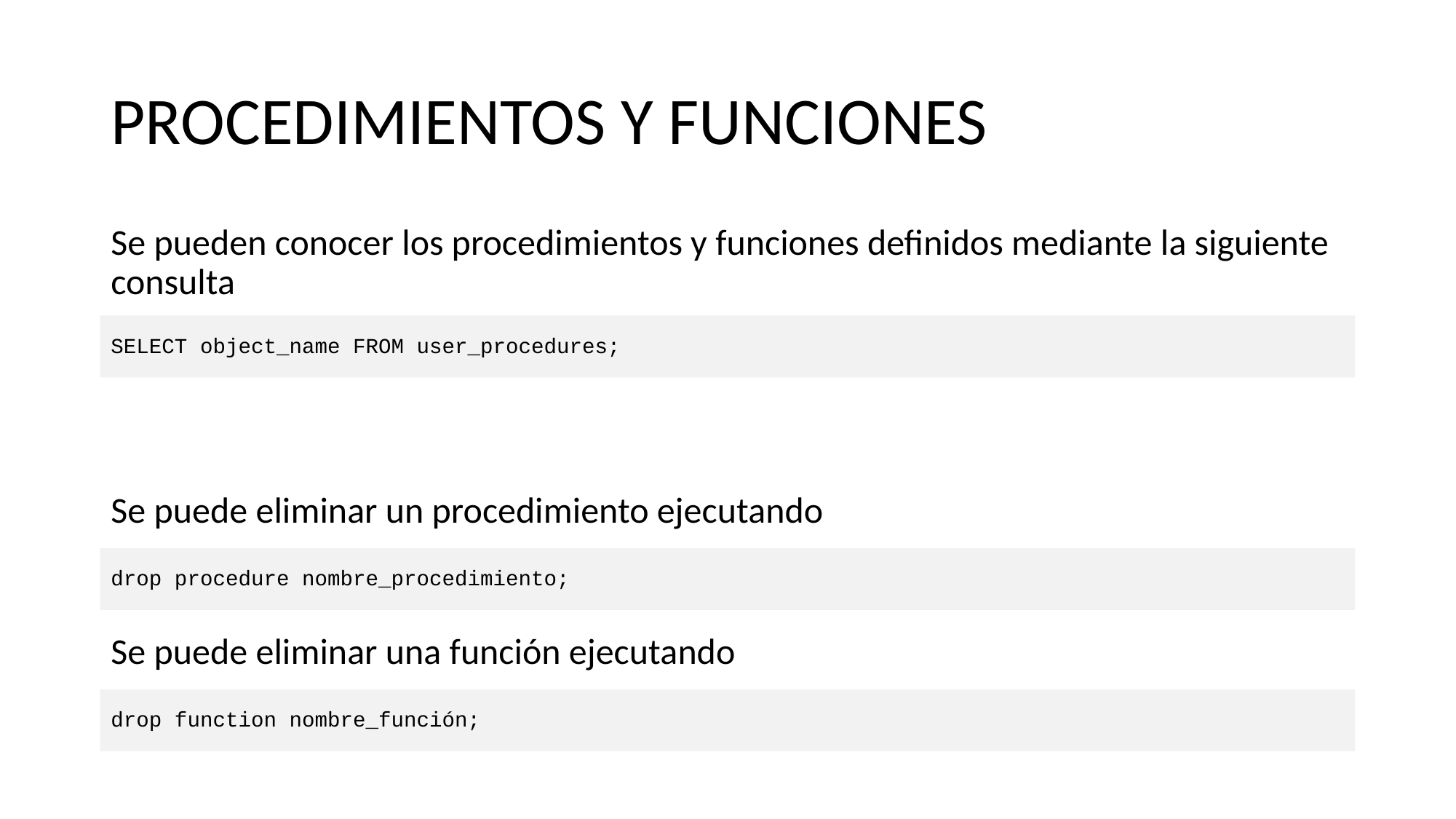

# PROCEDIMIENTOS Y FUNCIONES
Se pueden conocer los procedimientos y funciones definidos mediante la siguiente consulta
SELECT object_name FROM user_procedures;
Se puede eliminar un procedimiento ejecutando
drop procedure nombre_procedimiento;
Se puede eliminar una función ejecutando
drop function nombre_función;